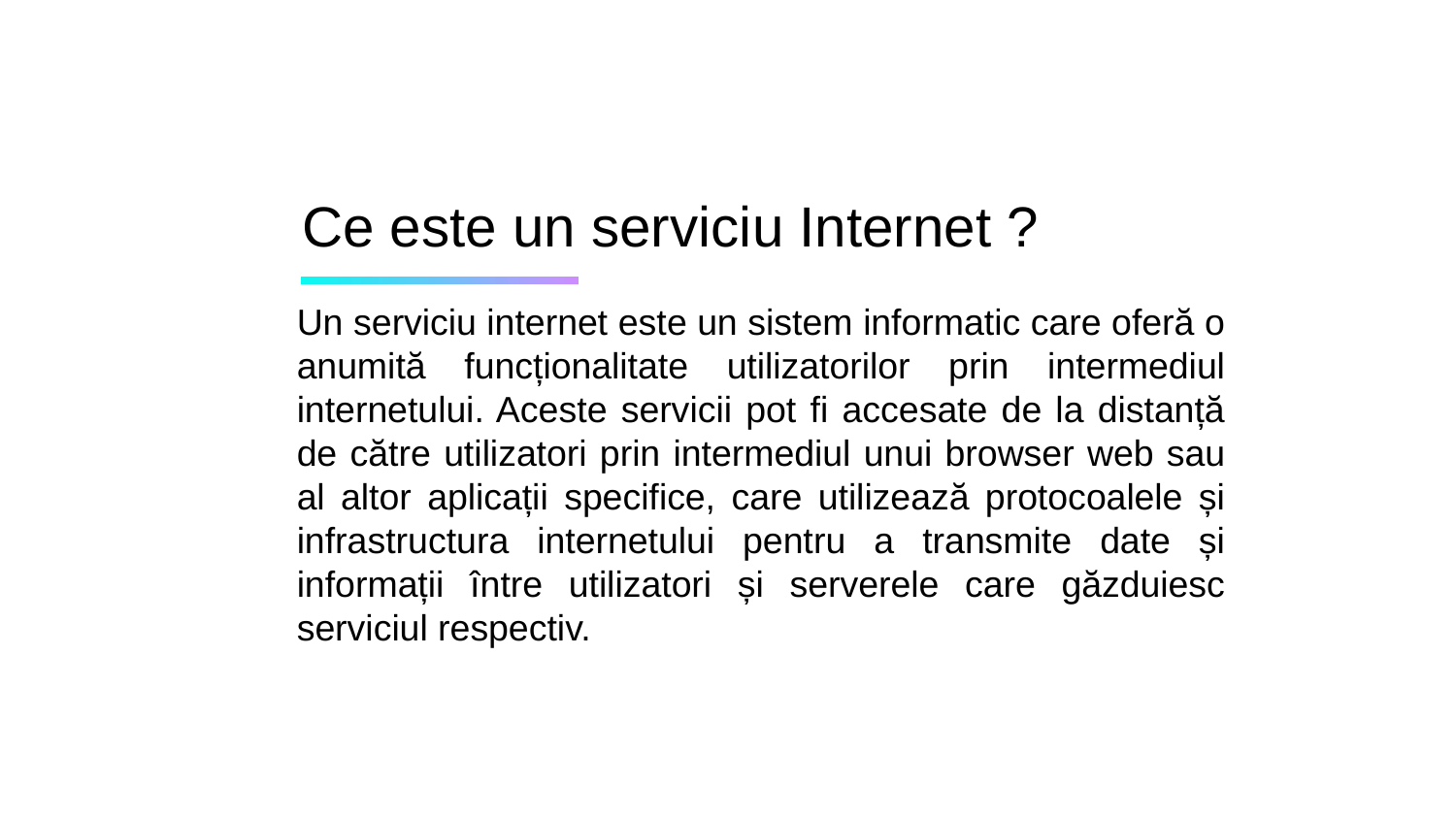

# Ce este un serviciu Internet ?

Un serviciu internet este un sistem informatic care oferă o anumită funcționalitate utilizatorilor prin intermediul internetului. Aceste servicii pot fi accesate de la distanță de către utilizatori prin intermediul unui browser web sau al altor aplicații specifice, care utilizează protocoalele și infrastructura internetului pentru a transmite date și informații între utilizatori și serverele care găzduiesc serviciul respectiv.